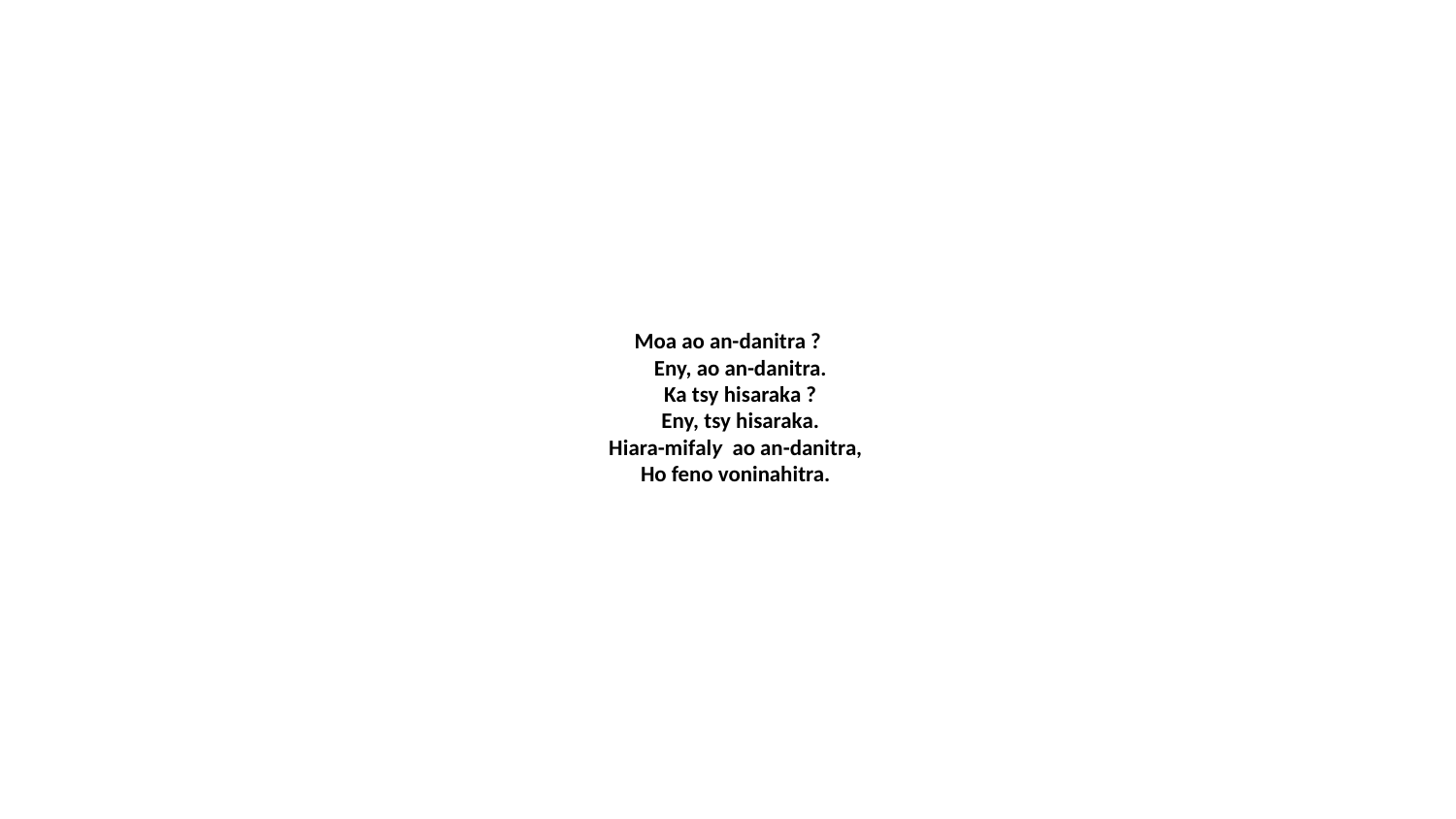

# Moa ao an-danitra ? Eny, ao an-danitra. Ka tsy hisaraka ? Eny, tsy hisaraka. Hiara-mifaly  ao an-danitra, Ho feno voninahitra.